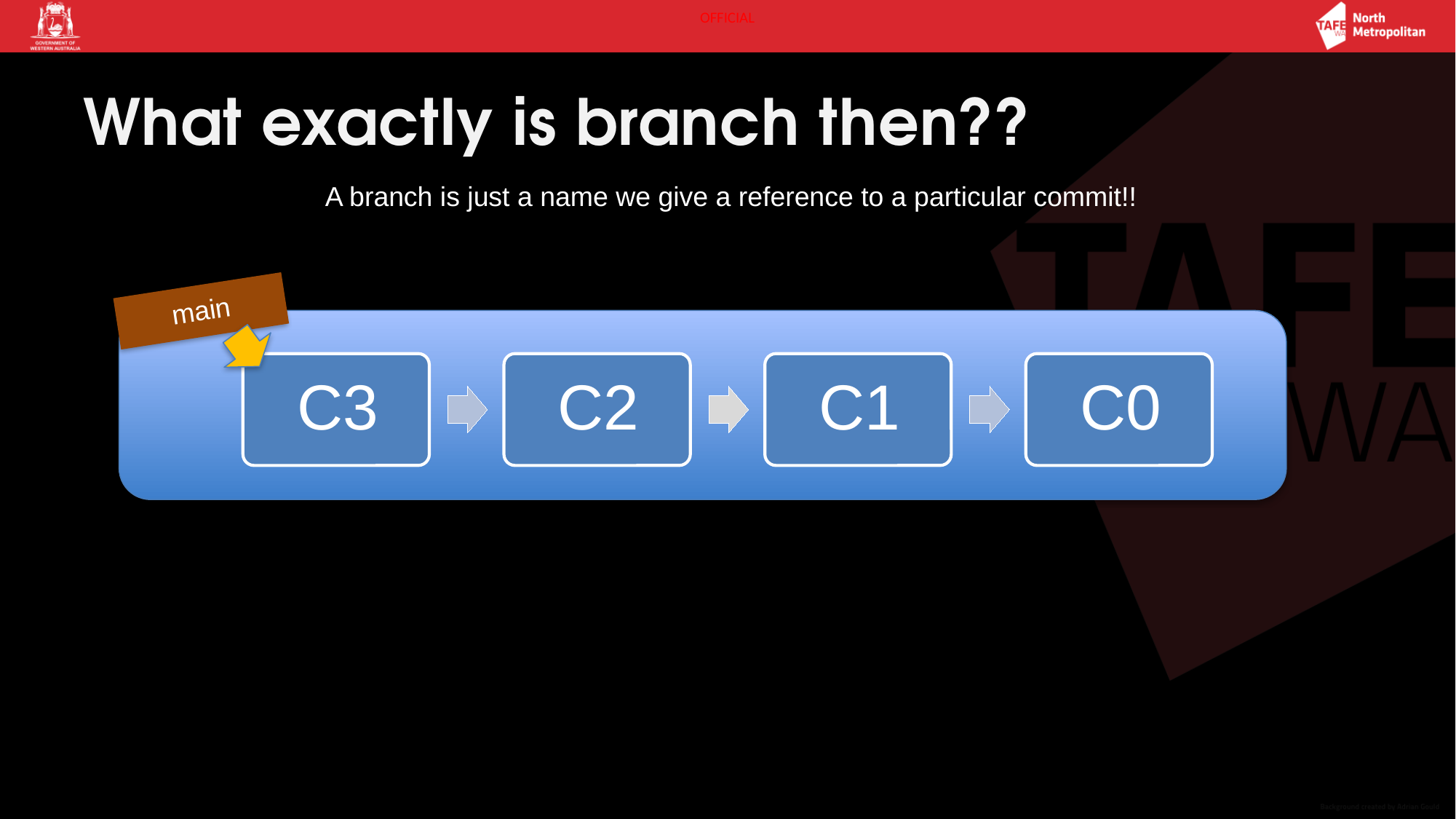

# What exactly is branch then??
C3

C2

C1

C0
A branch is just a name we give a reference to a particular commit!!

main